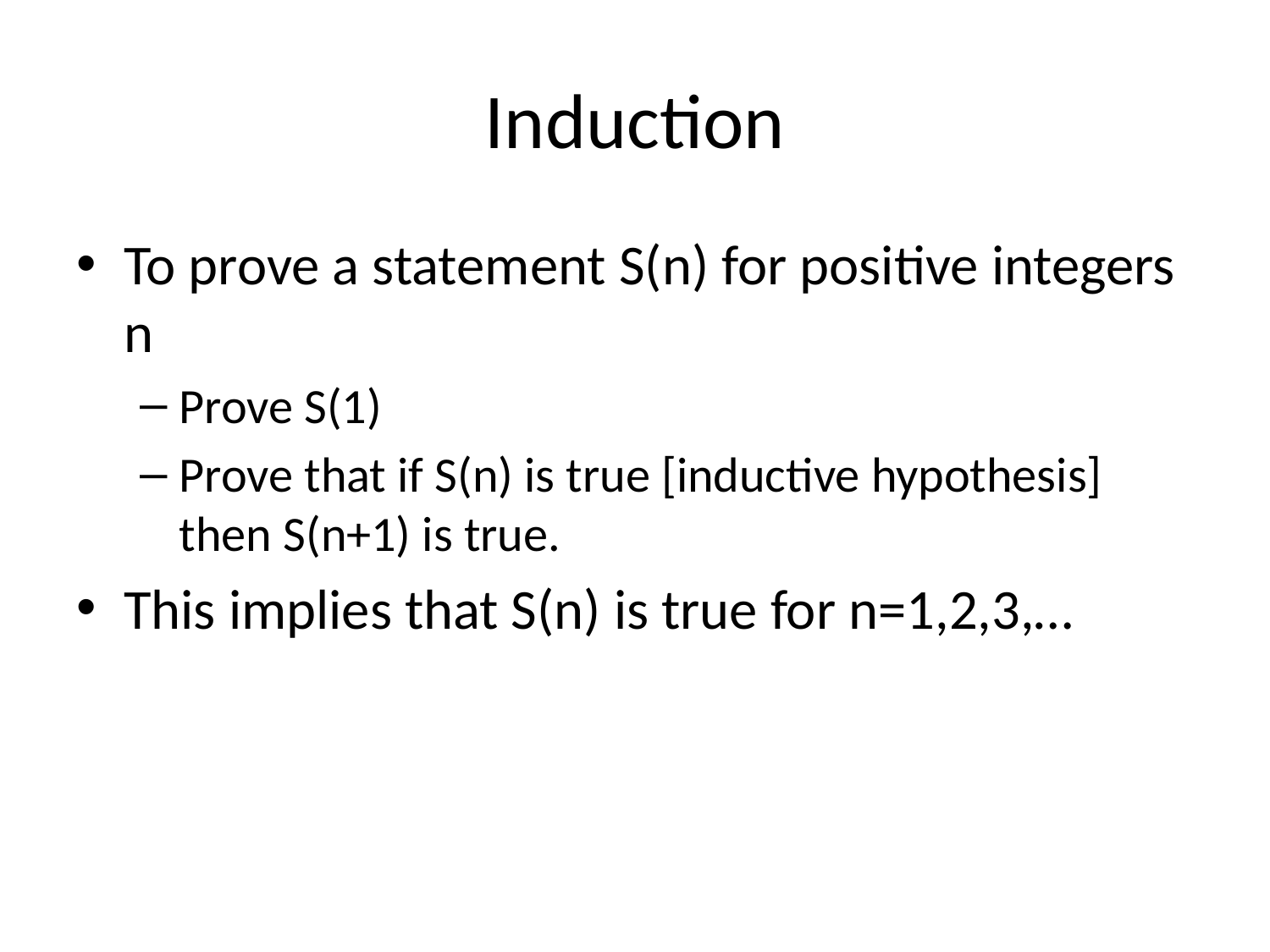

# Induction
To prove a statement S(n) for positive integers n
Prove S(1)
Prove that if S(n) is true [inductive hypothesis] then S(n+1) is true.
This implies that S(n) is true for n=1,2,3,…